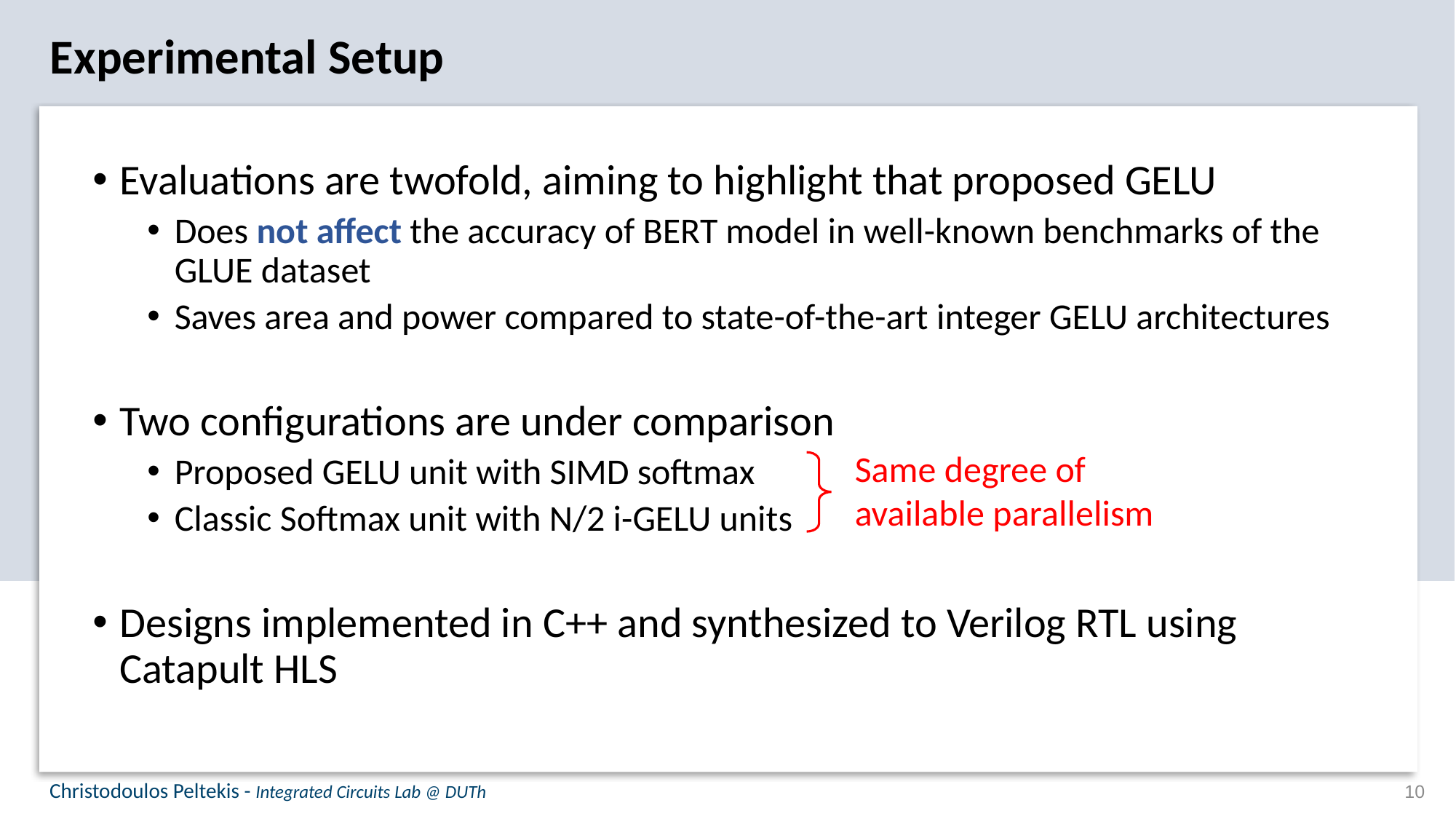

Experimental Setup
Evaluations are twofold, aiming to highlight that proposed GELU
Does not affect the accuracy of BERT model in well-known benchmarks of the GLUE dataset
Saves area and power compared to state-of-the-art integer GELU architectures

Two configurations are under comparison
Proposed GELU unit with SIMD softmax
Classic Softmax unit with N/2 i-GELU units

Designs implemented in C++ and synthesized to Verilog RTL using Catapult HLS
Same degree of available parallelism

Christodoulos Peltekis - Integrated Circuits Lab @ DUTh
10